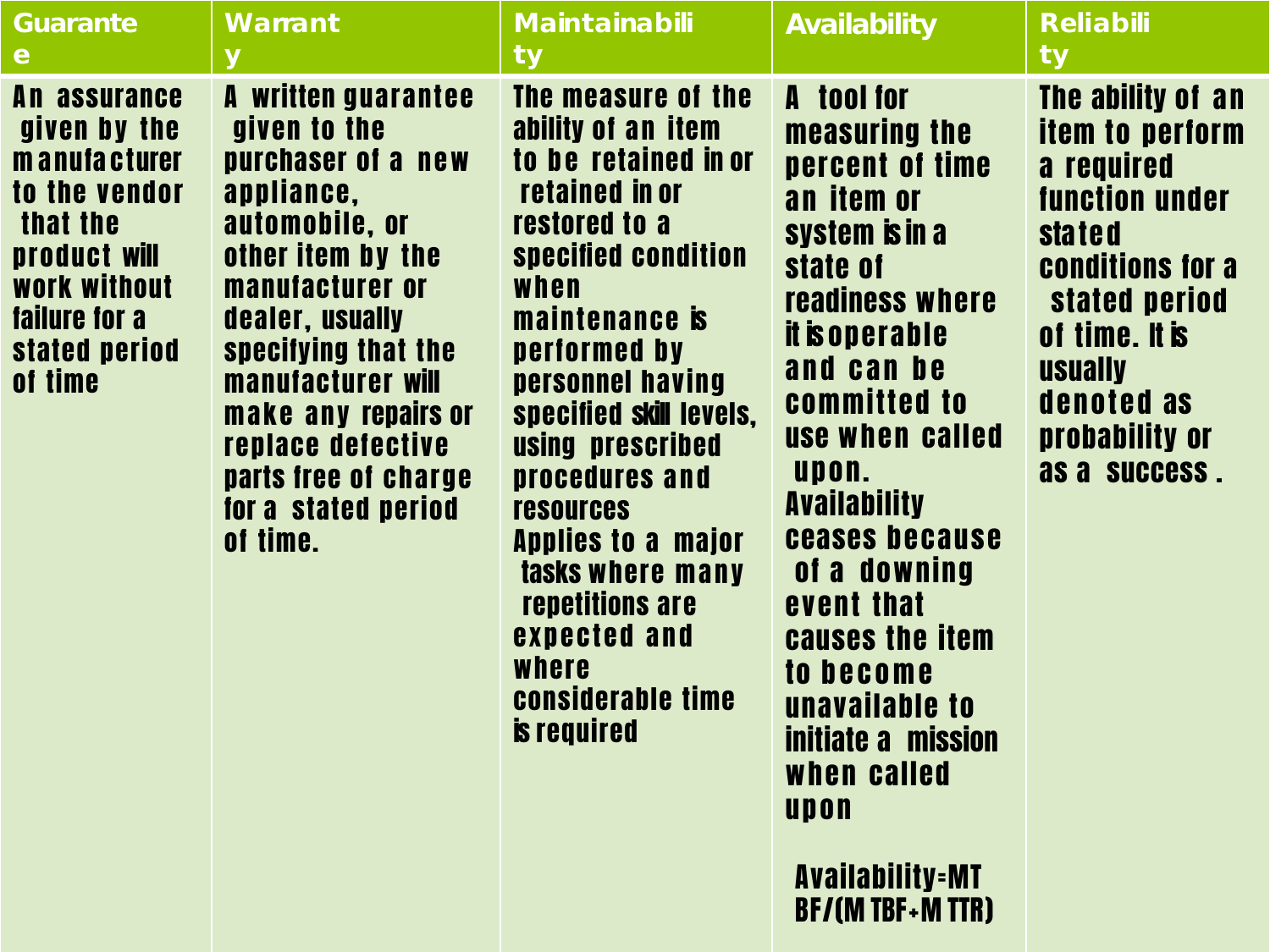

Guarantee
Warranty
Maintainability
Reliability
Availability

A tool for
The ability of an
An assurance  given by the  manufacturer  to the vendor  that the  product will  work without  failure for a  stated period  of time
A written guarantee  given to the  purchaser of a new  appliance,  automobile, or  other item by the  manufacturer or  dealer, usually  specifying that the  manufacturer will  make any repairs or  replace defective  parts free of charge  for a stated period  of time.
The measure of the
ability of an item  to be retained in or  retained in or  restored to a  specified condition  when  maintenance is  performed by  personnel having  specified skill  levels, using  prescribed  procedures and  resources
Applies to a major  tasks where many  repetitions are  expected and  where  considerable time  is required
measuring the  percent of time  an item or  system is in a  state of  readiness where  it is operable  and can be  committed to  use when called  upon.
Availability  ceases because  of a downing  event that  causes the item  to become  unavailable to  initiate a mission  when called  upon
item to perform
a required
function under

stated
conditions for a  stated period

of time. It is  usually

denoted as
probability or  as a success .

Availability=MT  BF/(MTBF+MTTR)